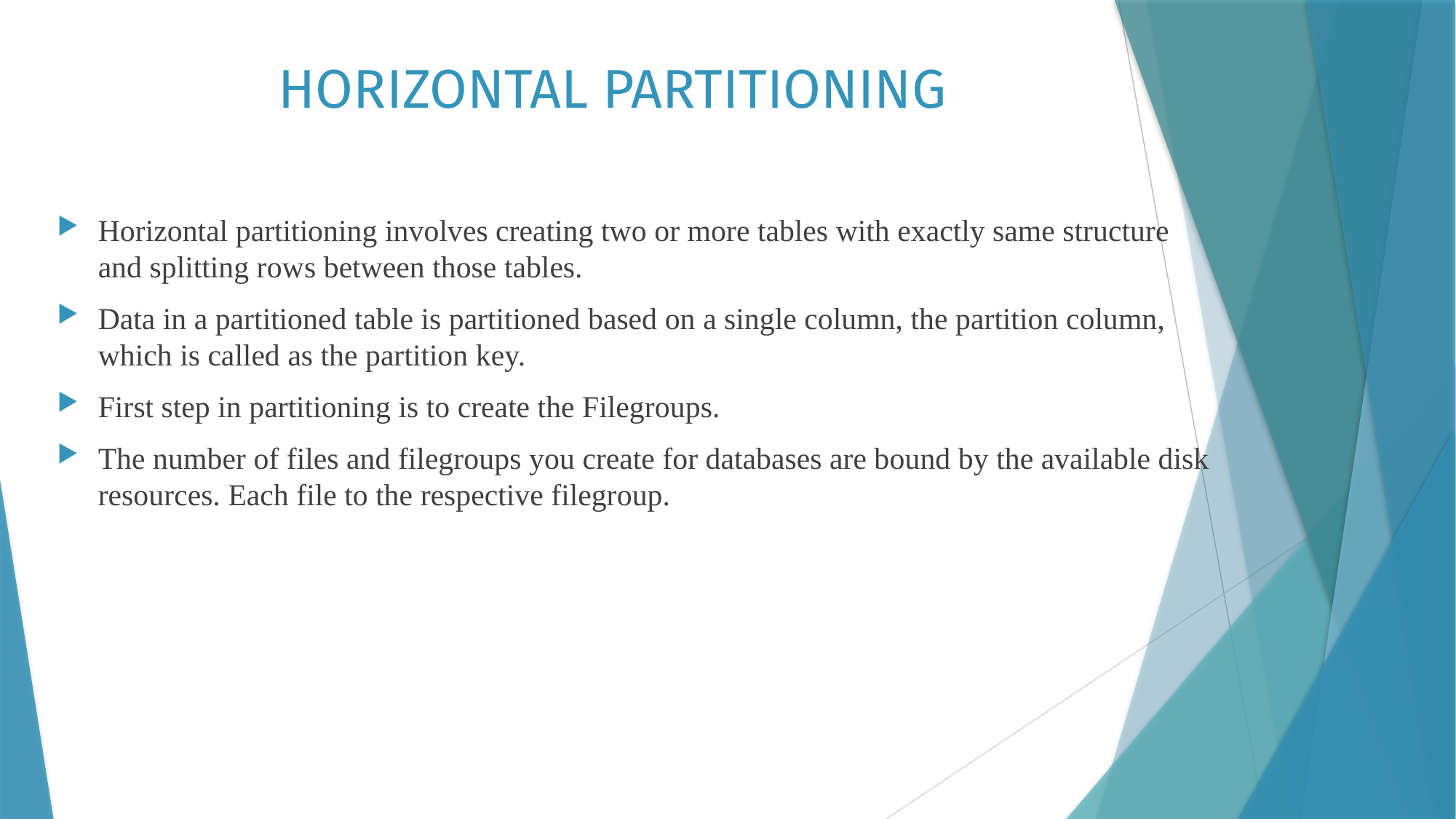

# HORIZONTAL PARTITIONING
Horizontal partitioning involves creating two or more tables with exactly same structure and splitting rows between those tables.
Data in a partitioned table is partitioned based on a single column, the partition column, which is called as the partition key.
First step in partitioning is to create the Filegroups.
The number of files and filegroups you create for databases are bound by the available disk resources. Each file to the respective filegroup.